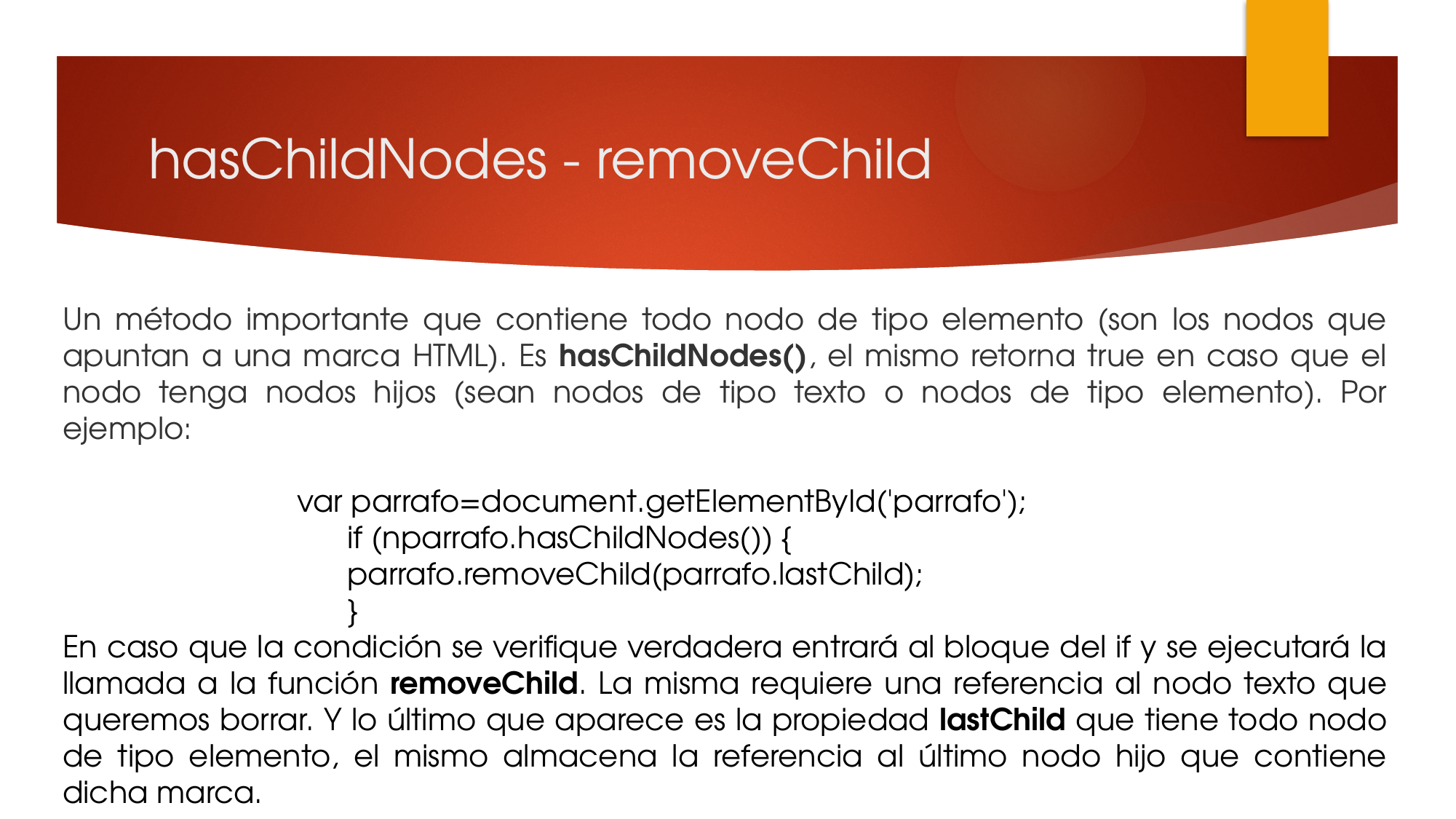

# hasChildNodes - removeChild
Un método importante que contiene todo nodo de tipo elemento (son los nodos que apuntan a una marca HTML). Es hasChildNodes(), el mismo retorna true en caso que el nodo tenga nodos hijos (sean nodos de tipo texto o nodos de tipo elemento). Por ejemplo:

                            var parrafo=document.getElementById('parrafo');
                                  if (nparrafo.hasChildNodes()) {
                                  parrafo.removeChild(parrafo.lastChild);
                                  }
En caso que la condición se verifique verdadera entrará al bloque del if y se ejecutará la llamada a la función removeChild. La misma requiere una referencia al nodo texto que queremos borrar. Y lo último que aparece es la propiedad lastChild que tiene todo nodo de tipo elemento, el mismo almacena la referencia al último nodo hijo que contiene dicha marca.